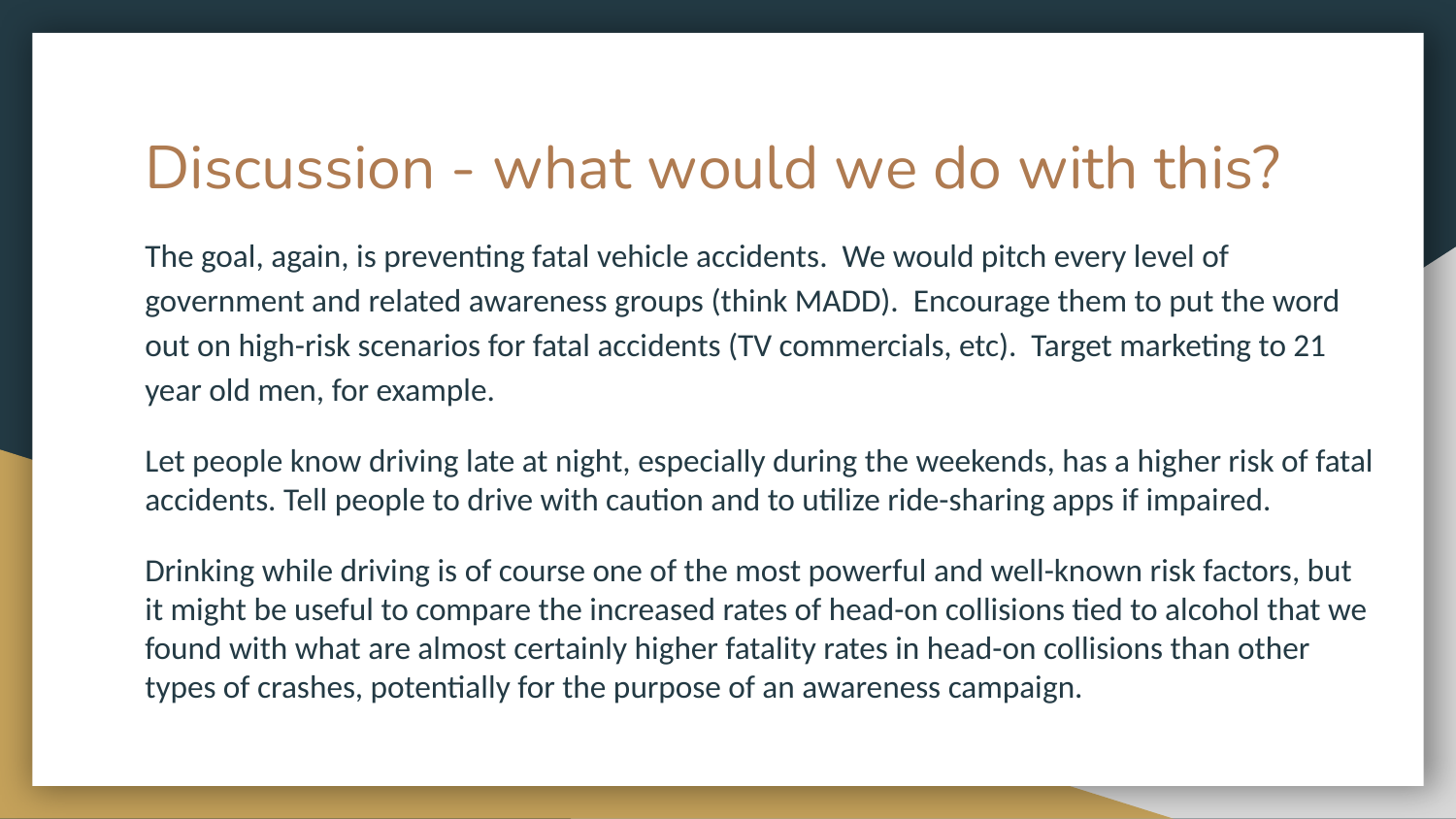

# Discussion - what would we do with this?
The goal, again, is preventing fatal vehicle accidents.  We would pitch every level of government and related awareness groups (think MADD).  Encourage them to put the word out on high-risk scenarios for fatal accidents (TV commercials, etc).  Target marketing to 21 year old men, for example.
Let people know driving late at night, especially during the weekends, has a higher risk of fatal accidents. Tell people to drive with caution and to utilize ride-sharing apps if impaired.
Drinking while driving is of course one of the most powerful and well-known risk factors, but it might be useful to compare the increased rates of head-on collisions tied to alcohol that we found with what are almost certainly higher fatality rates in head-on collisions than other types of crashes, potentially for the purpose of an awareness campaign.